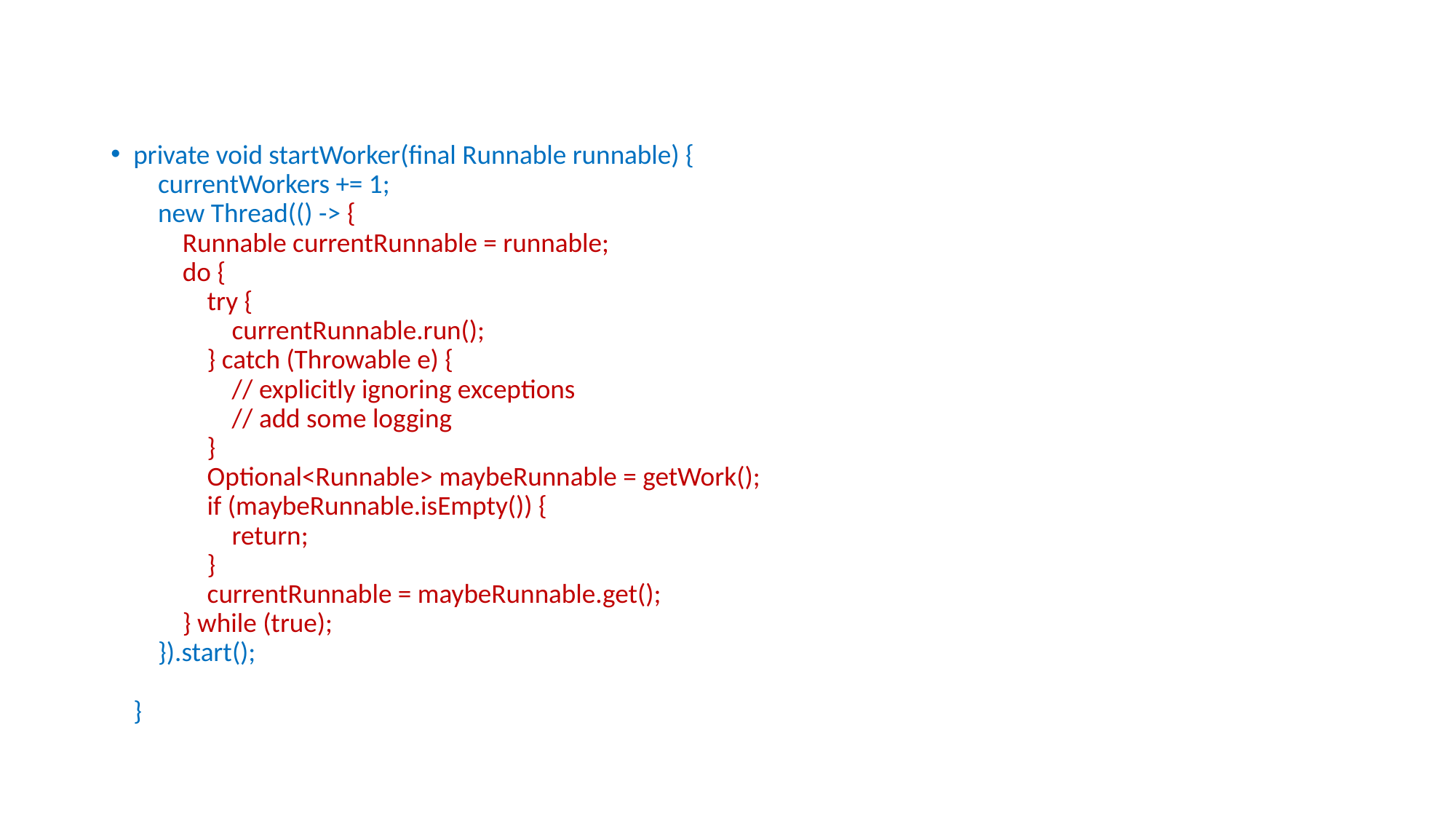

#
private void startWorker(final Runnable runnable) {
    currentWorkers += 1;
    new Thread(() -> {
        Runnable currentRunnable = runnable;
        do {
            try {
                currentRunnable.run();
            } catch (Throwable e) {
                // explicitly ignoring exceptions
                // add some logging
            }
            Optional<Runnable> maybeRunnable = getWork();
            if (maybeRunnable.isEmpty()) {
                return;
            }
            currentRunnable = maybeRunnable.get();
        } while (true);
    }).start();
}